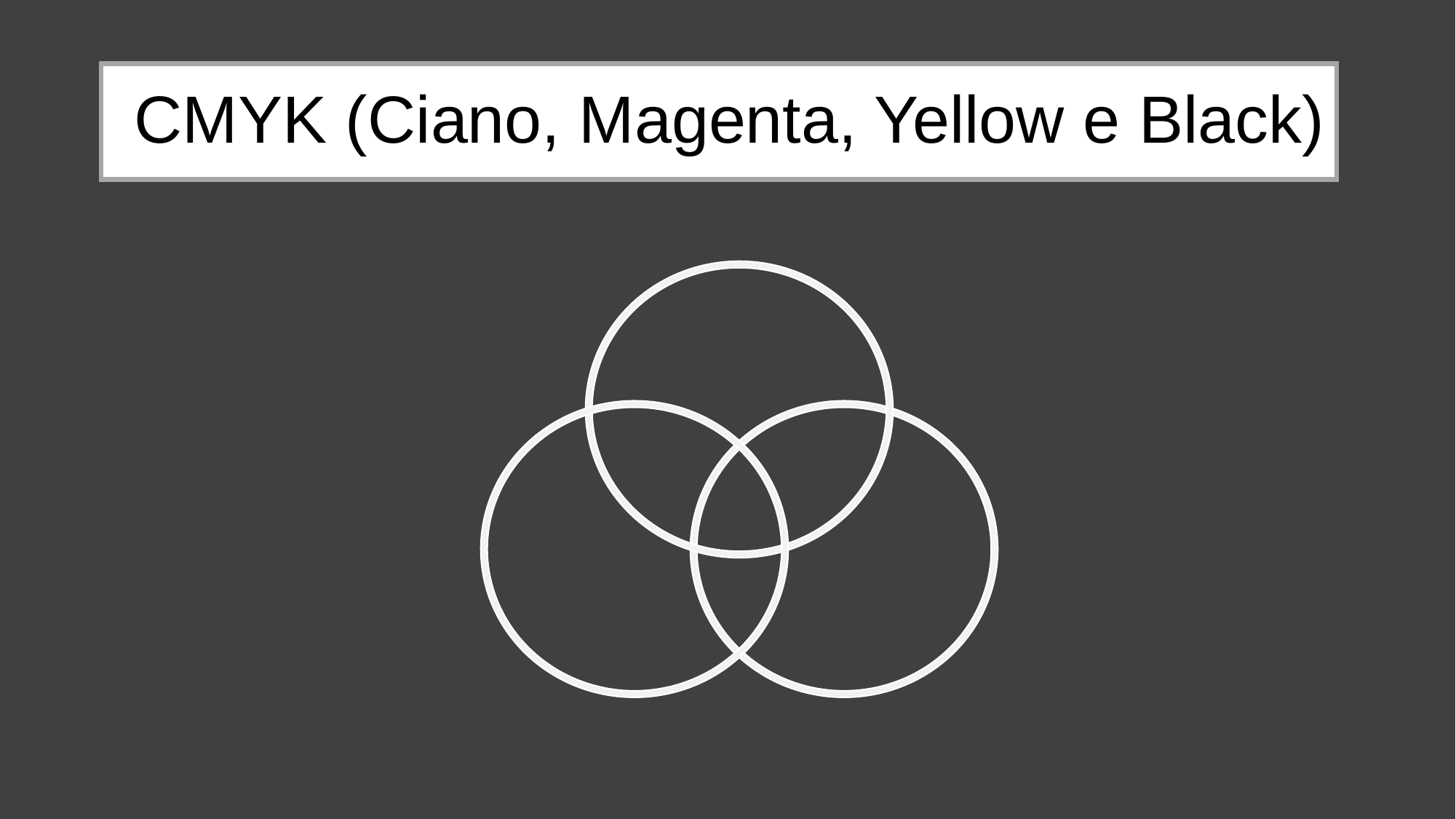

# CMYK (Ciano, Magenta, Yellow e Black)